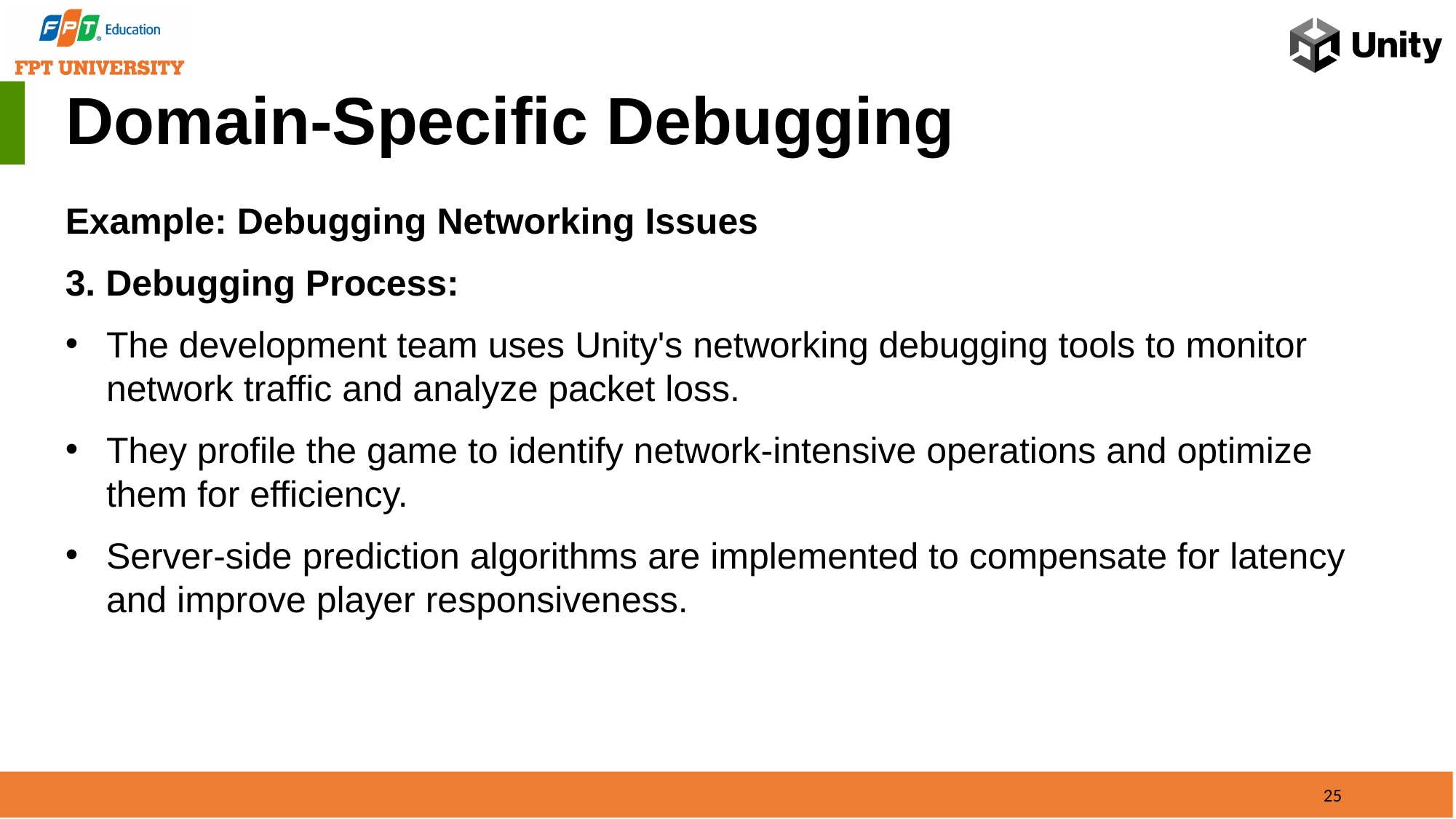

Domain-Specific Debugging

Example: Debugging Networking Issues
3. Debugging Process:
The development team uses Unity's networking debugging tools to monitor network traffic and analyze packet loss.
They profile the game to identify network-intensive operations and optimize them for efficiency.
Server-side prediction algorithms are implemented to compensate for latency and improve player responsiveness.
25